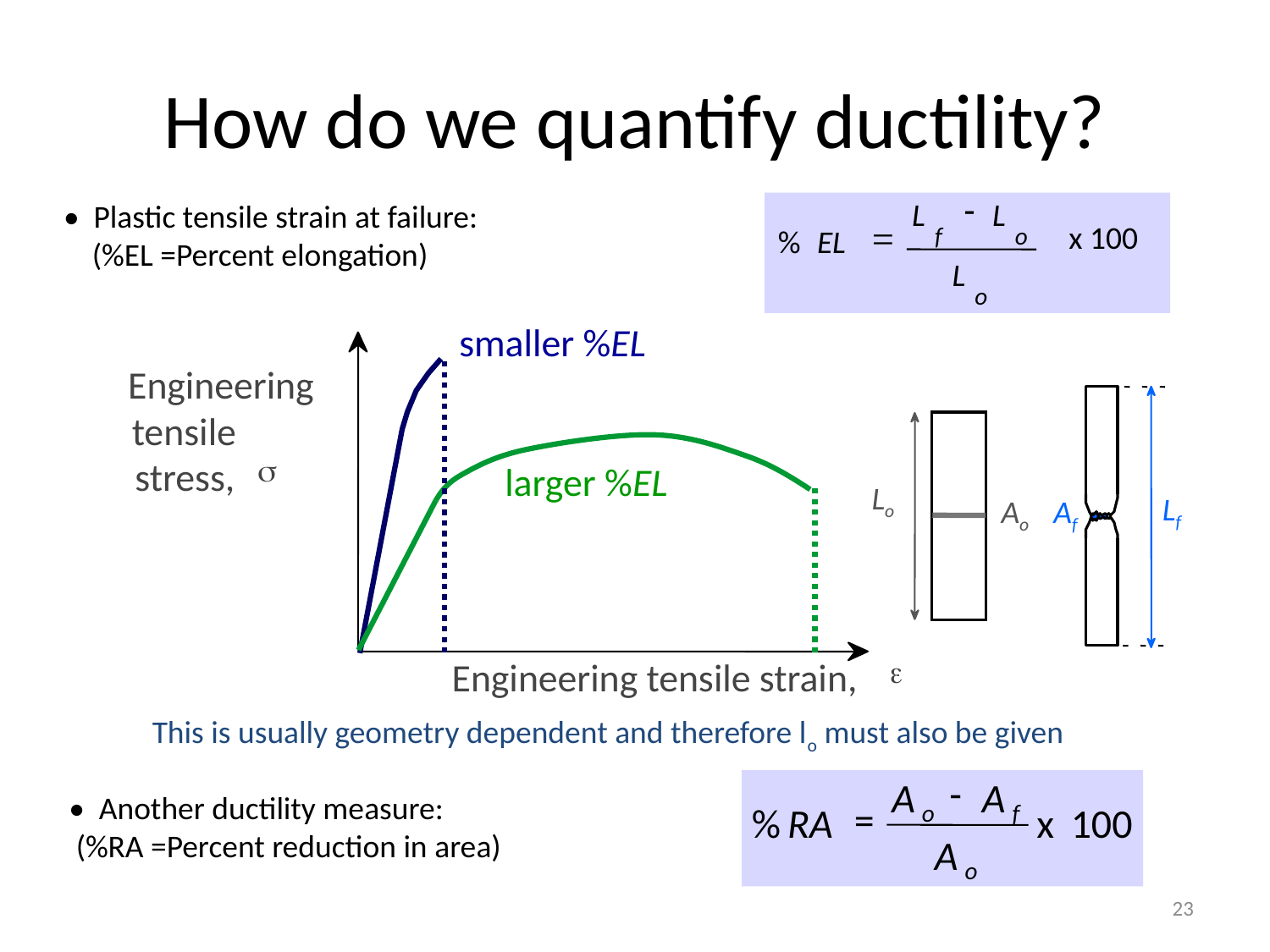

How do we quantify ductility?
−

L
L
=
x 100
f
o
%
EL

L
o
•  Plastic tensile strain at failure:
    (%EL =Percent elongation)
smaller %EL

Engineering

Lo
Lf
Af
Ao

tensile

σ
stress,
larger %EL

ε
Engineering tensile strain,
 This is usually geometry dependent and therefore lo must also be given
-

A
A
•  Another ductility measure:
 (%RA =Percent reduction in area)
=
o
f
%
RA
x
100

A
o
23